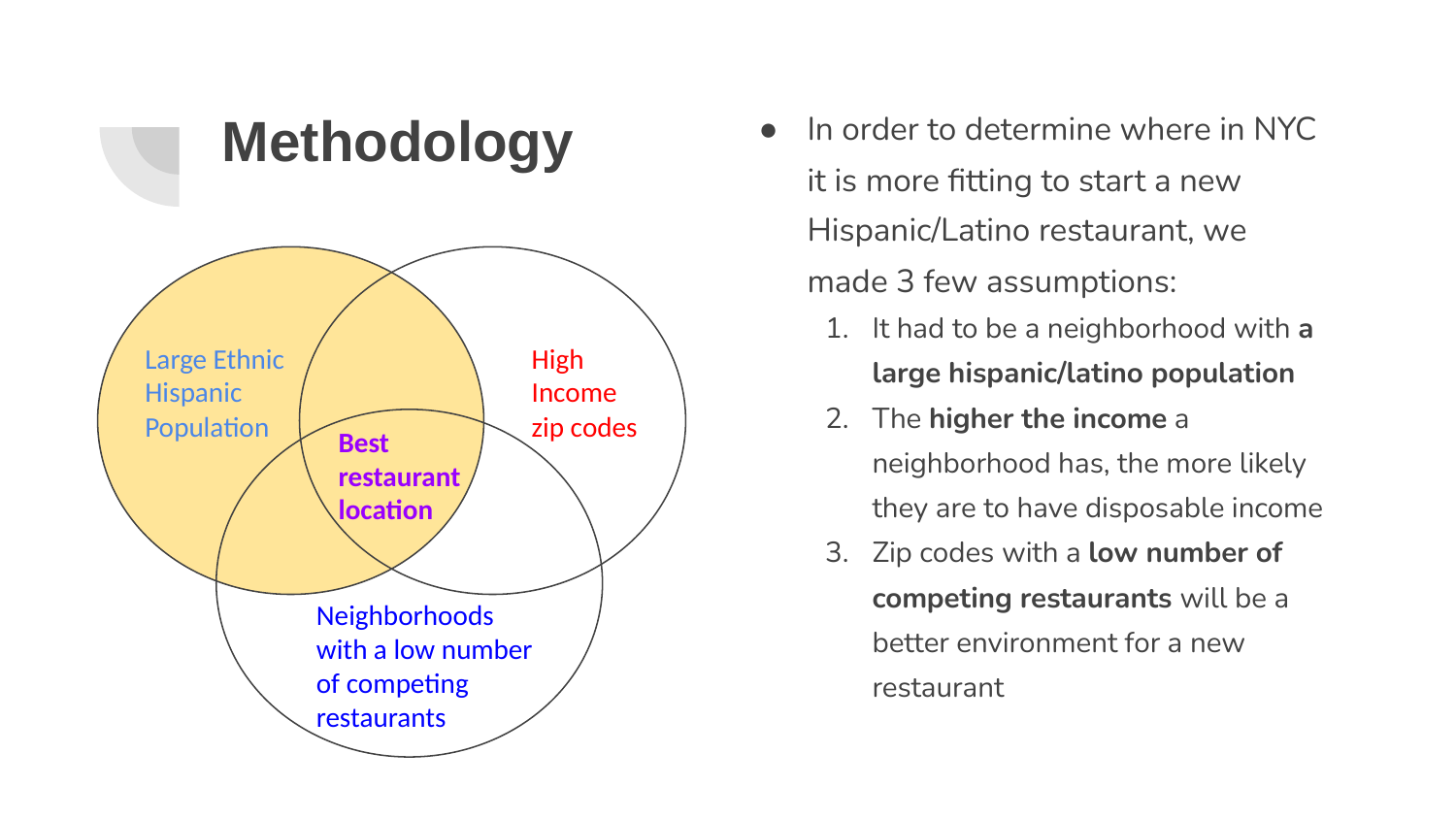

In order to determine where in NYC it is more fitting to start a new Hispanic/Latino restaurant, we made 3 few assumptions:
It had to be a neighborhood with a large hispanic/latino population
The higher the income a neighborhood has, the more likely they are to have disposable income
Zip codes with a low number of competing restaurants will be a better environment for a new restaurant
# Methodology

Large Ethnic Hispanic Population

High Income zip codes

Best restaurant location
Neighborhoods with a low number of competing restaurants